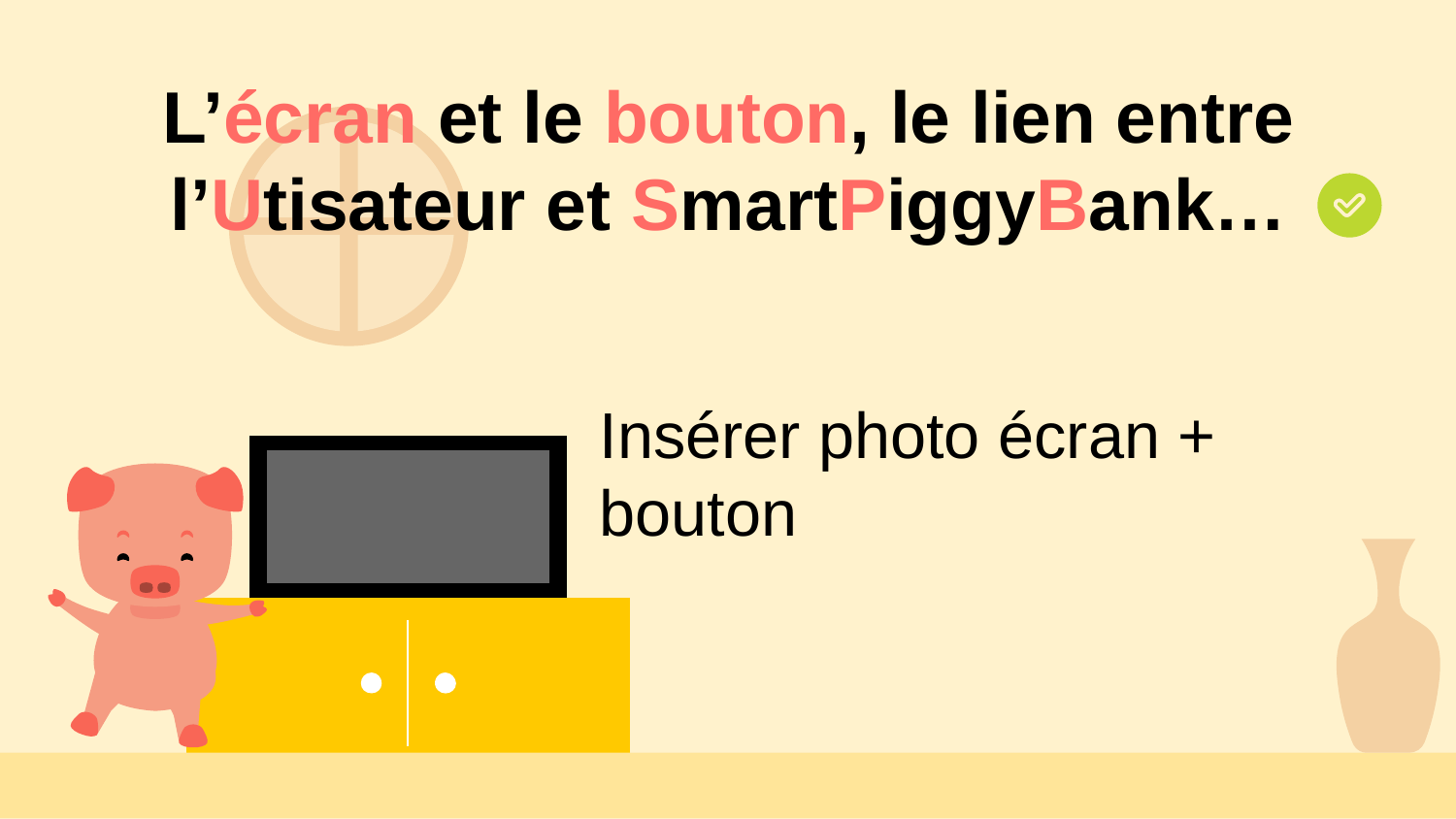

L’écran et le bouton, le lien entre l’Utisateur et SmartPiggyBank…

Insérer photo écran + bouton